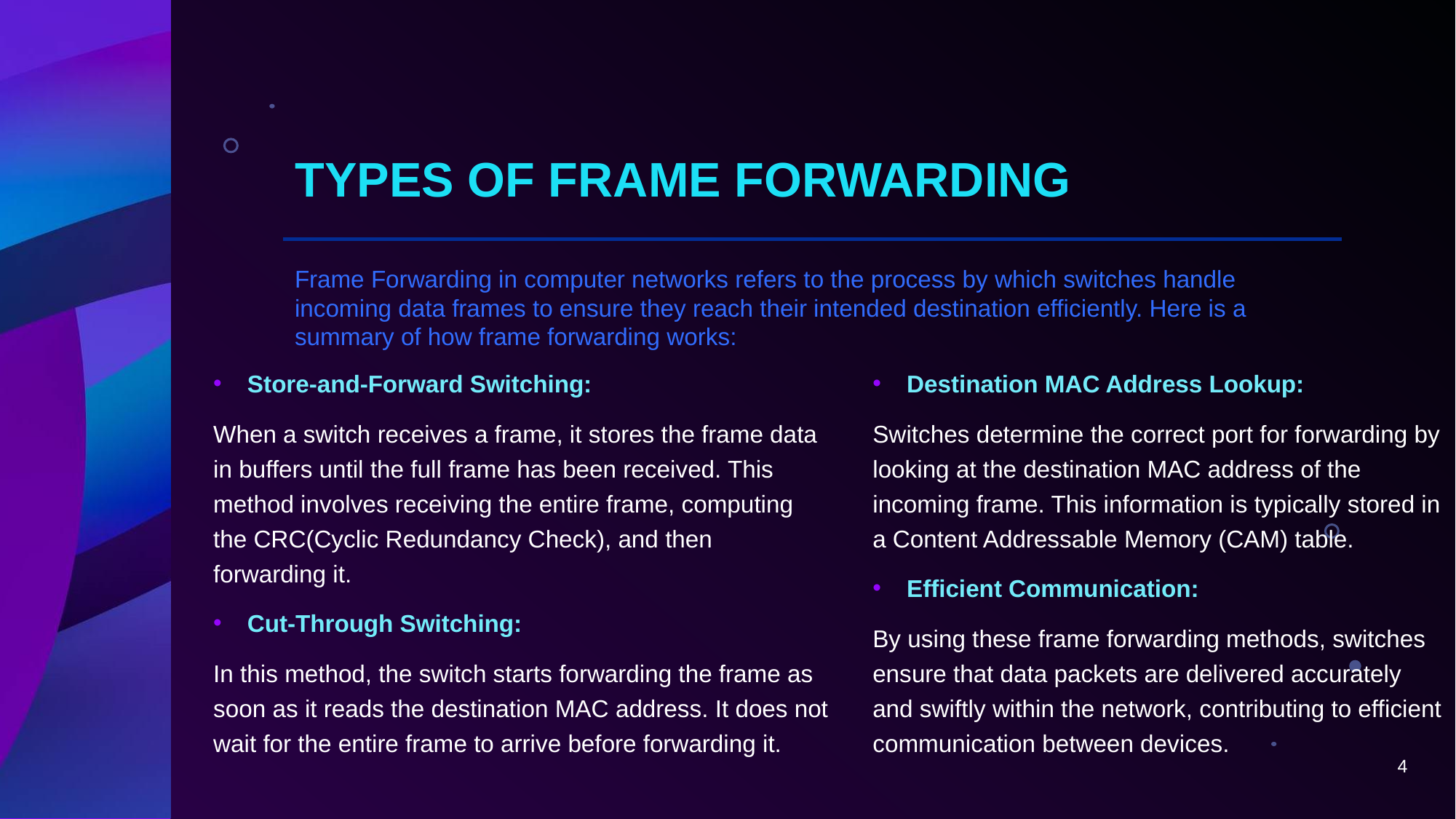

# Types of Frame Forwarding
Frame Forwarding in computer networks refers to the process by which switches handle incoming data frames to ensure they reach their intended destination efficiently. Here is a summary of how frame forwarding works:
Destination MAC Address Lookup:
Switches determine the correct port for forwarding by looking at the destination MAC address of the incoming frame. This information is typically stored in a Content Addressable Memory (CAM) table.
Efficient Communication:
By using these frame forwarding methods, switches ensure that data packets are delivered accurately and swiftly within the network, contributing to efficient communication between devices.

Store-and-Forward Switching:
When a switch receives a frame, it stores the frame data in buffers until the full frame has been received. This method involves receiving the entire frame, computing the CRC(Cyclic Redundancy Check), and then forwarding it.
Cut-Through Switching:
In this method, the switch starts forwarding the frame as soon as it reads the destination MAC address. It does not wait for the entire frame to arrive before forwarding it.
4